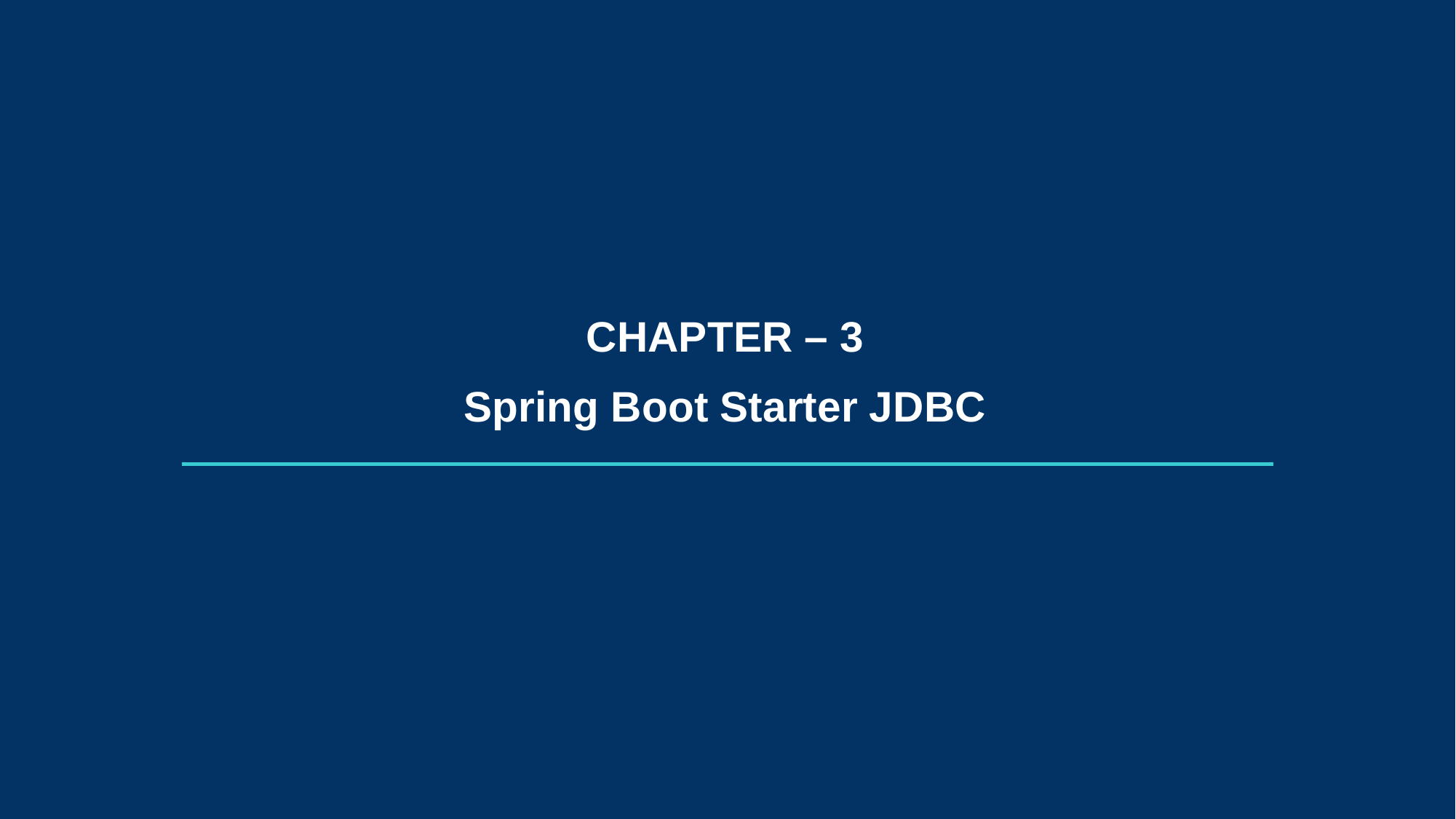

CHAPTER – 3
Spring Boot Starter JDBC